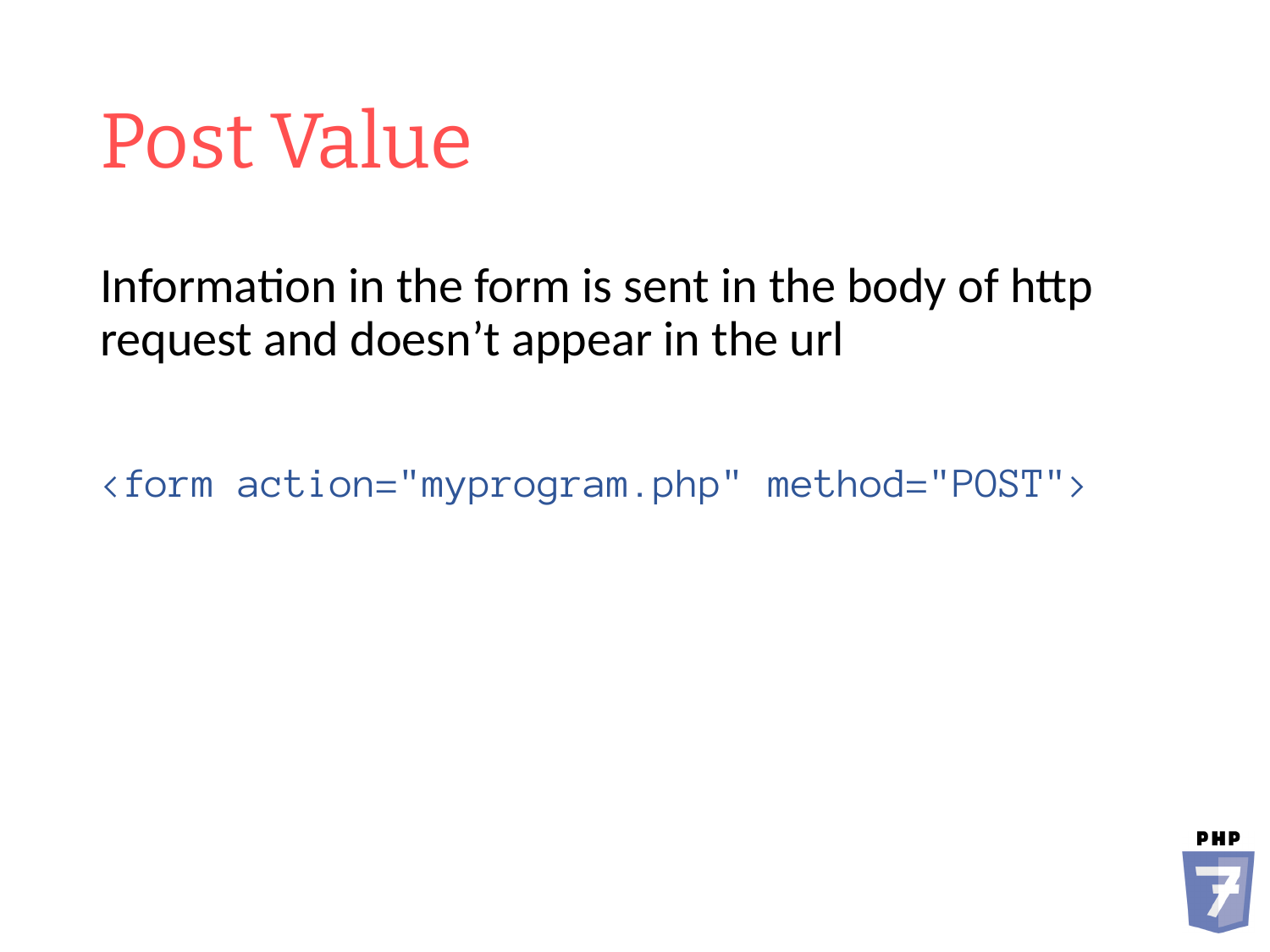

# Post Value
Information in the form is sent in the body of http request and doesn’t appear in the url

<form action="myprogram.php" method="POST">